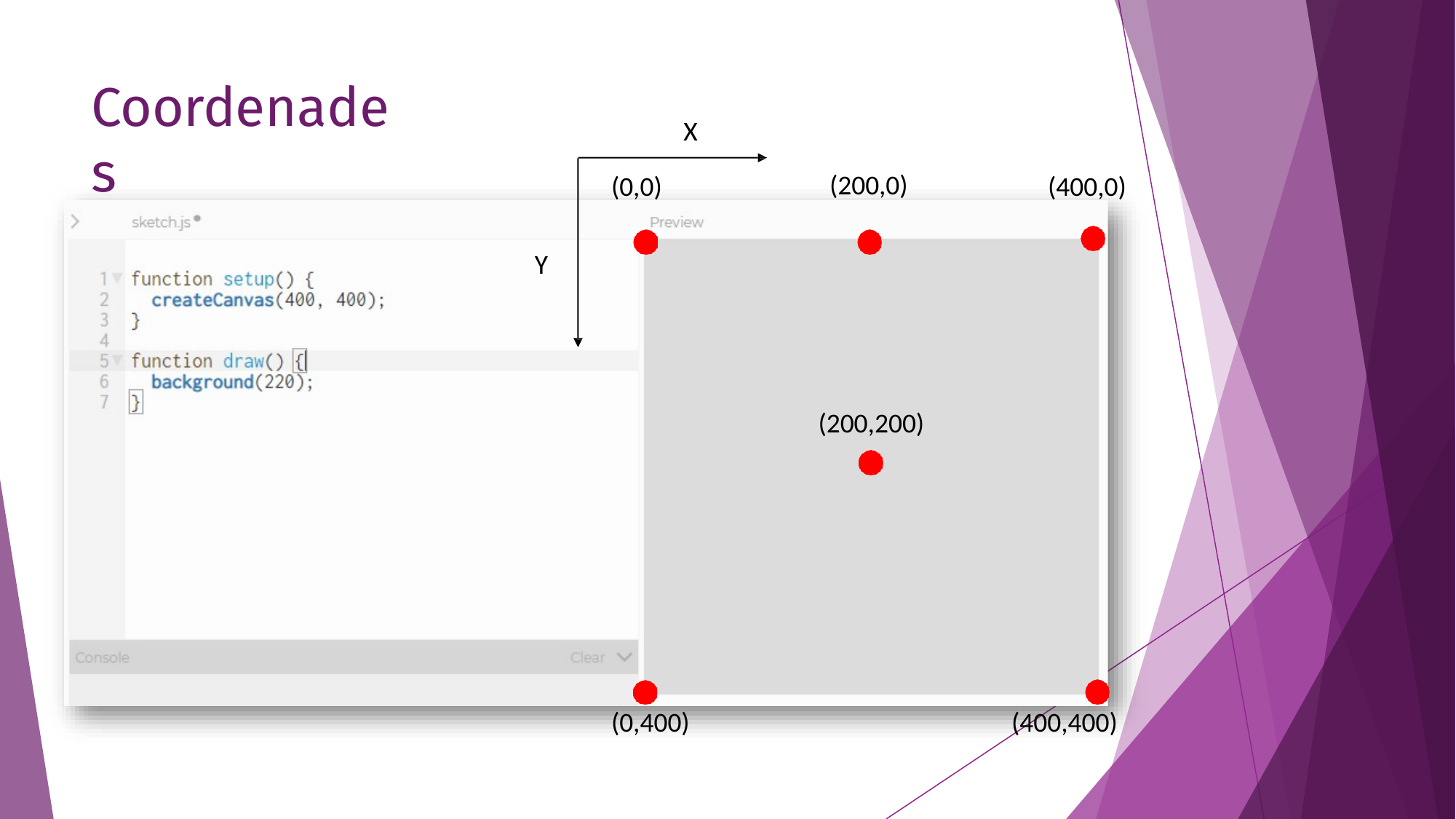

# Coordenades
X

(200,0)
(0,0)
(400,0)

Y
(200,200)

(0,400)
(400,400)